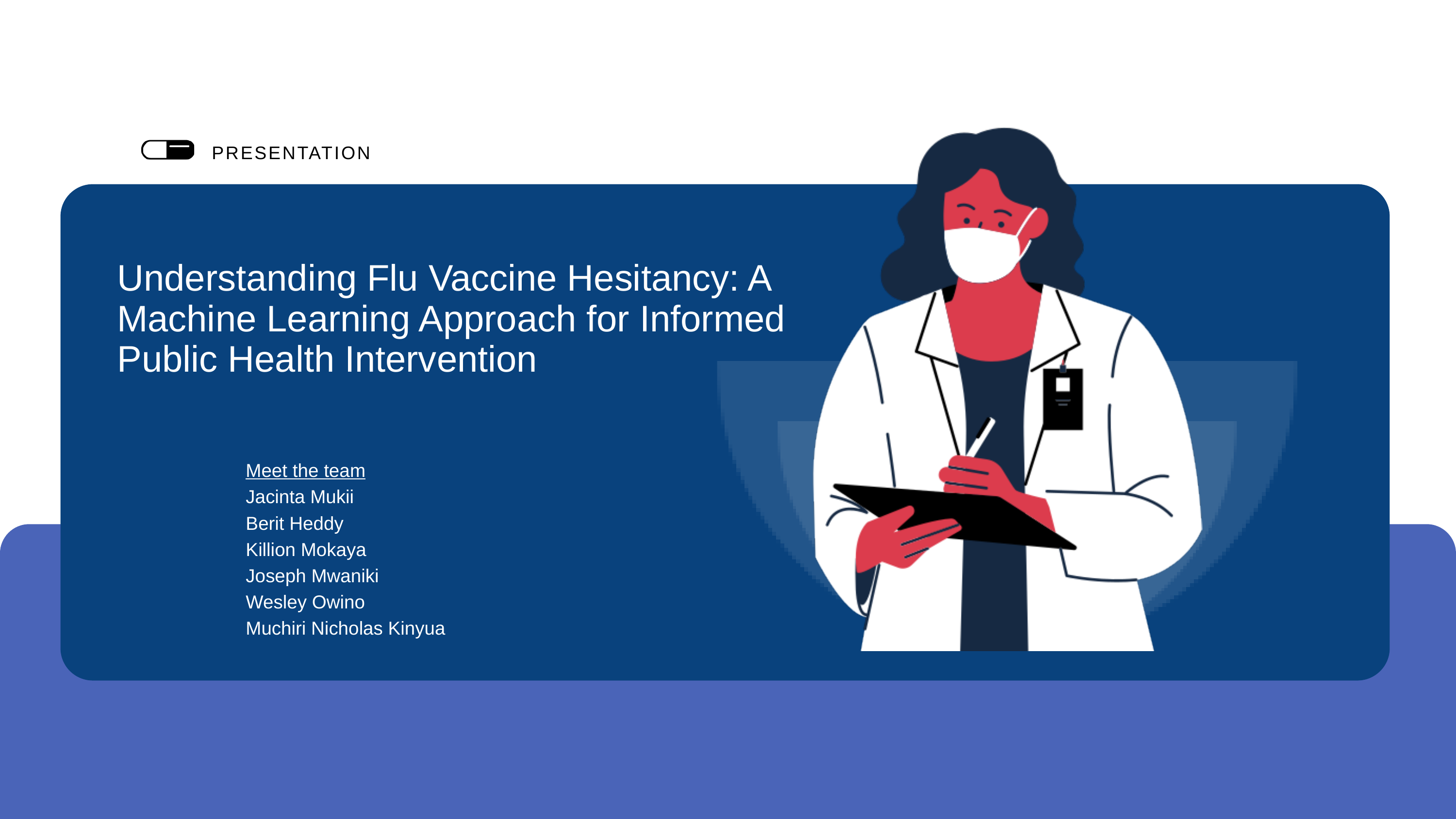

PRESENTATION

Understanding Flu Vaccine Hesitancy: A Machine Learning Approach for Informed Public Health Intervention

Meet the team
Jacinta Mukii
Berit Heddy
Killion Mokaya
Joseph Mwaniki
Wesley Owino
Muchiri Nicholas Kinyua